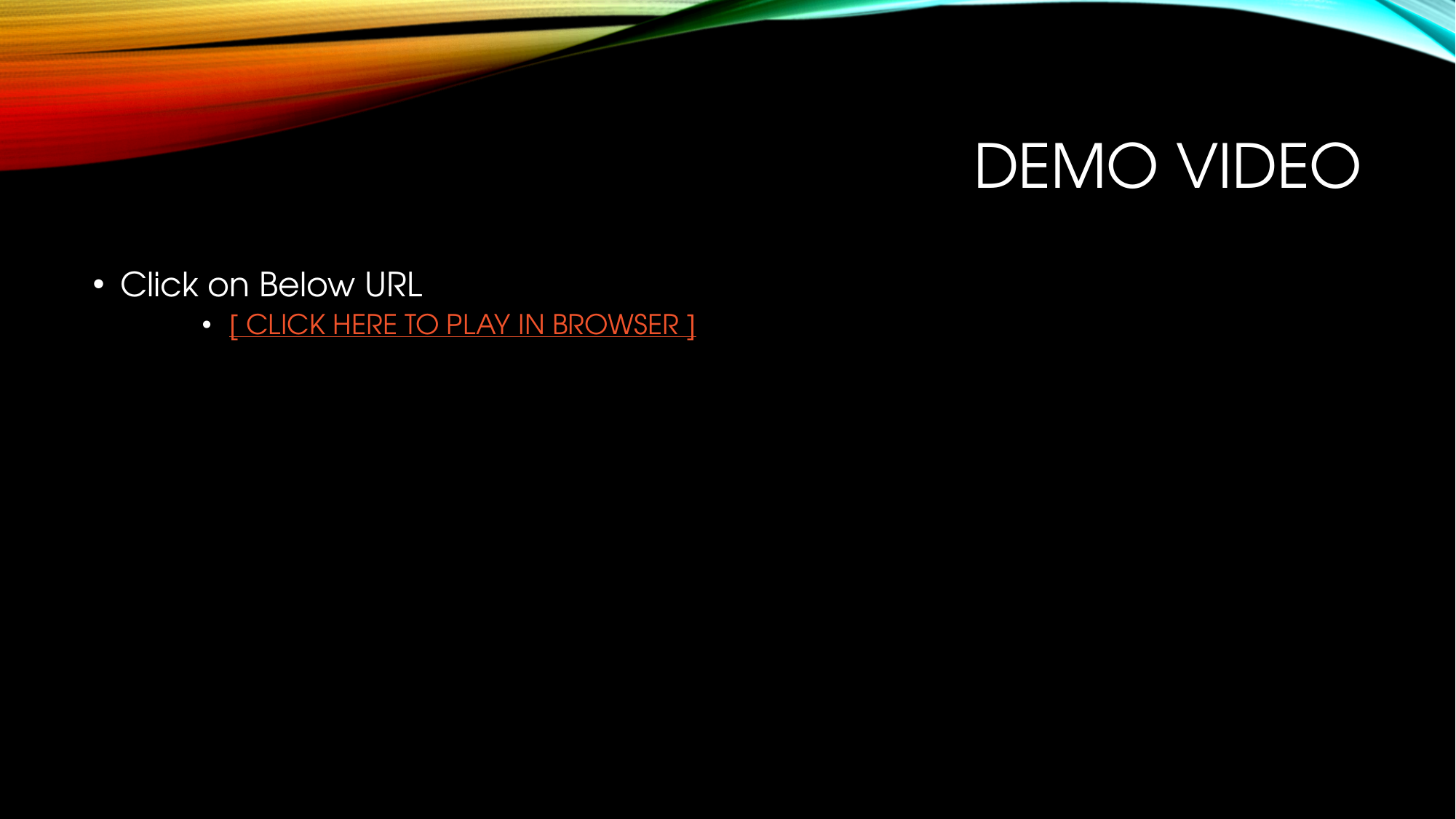

# Demo video
Click on Below URL
[ CLICK HERE TO PLAY IN BROWSER ]